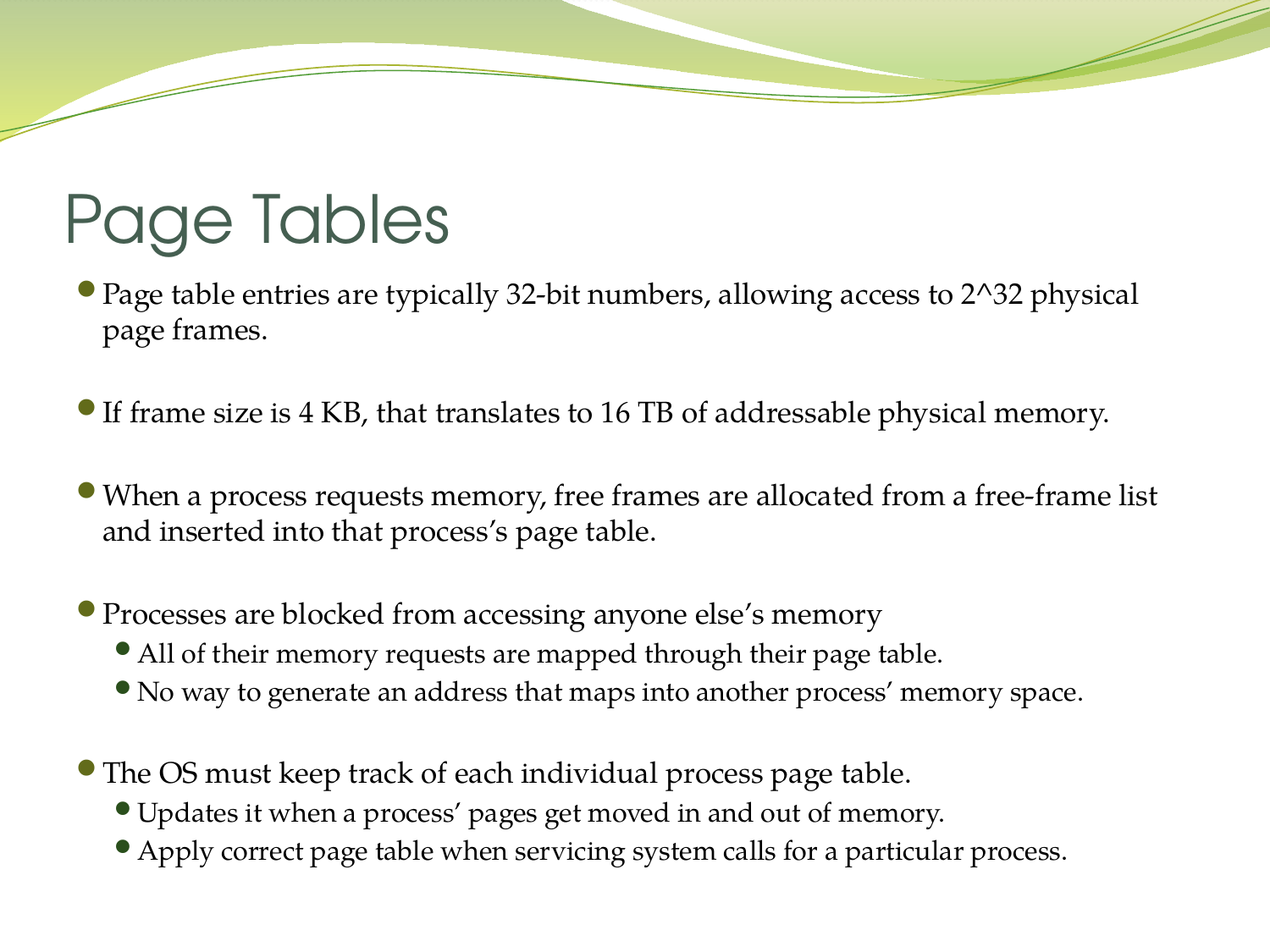

# Page Tables
Page table entries are typically 32-bit numbers, allowing access to 2^32 physical page frames.

If frame size is 4 KB, that translates to 16 TB of addressable physical memory.

When a process requests memory, free frames are allocated from a free-frame list and inserted into that process’s page table.

Processes are blocked from accessing anyone else’s memory
All of their memory requests are mapped through their page table.
No way to generate an address that maps into another process’ memory space.

The OS must keep track of each individual process page table.
Updates it when a process’ pages get moved in and out of memory.
Apply correct page table when servicing system calls for a particular process.